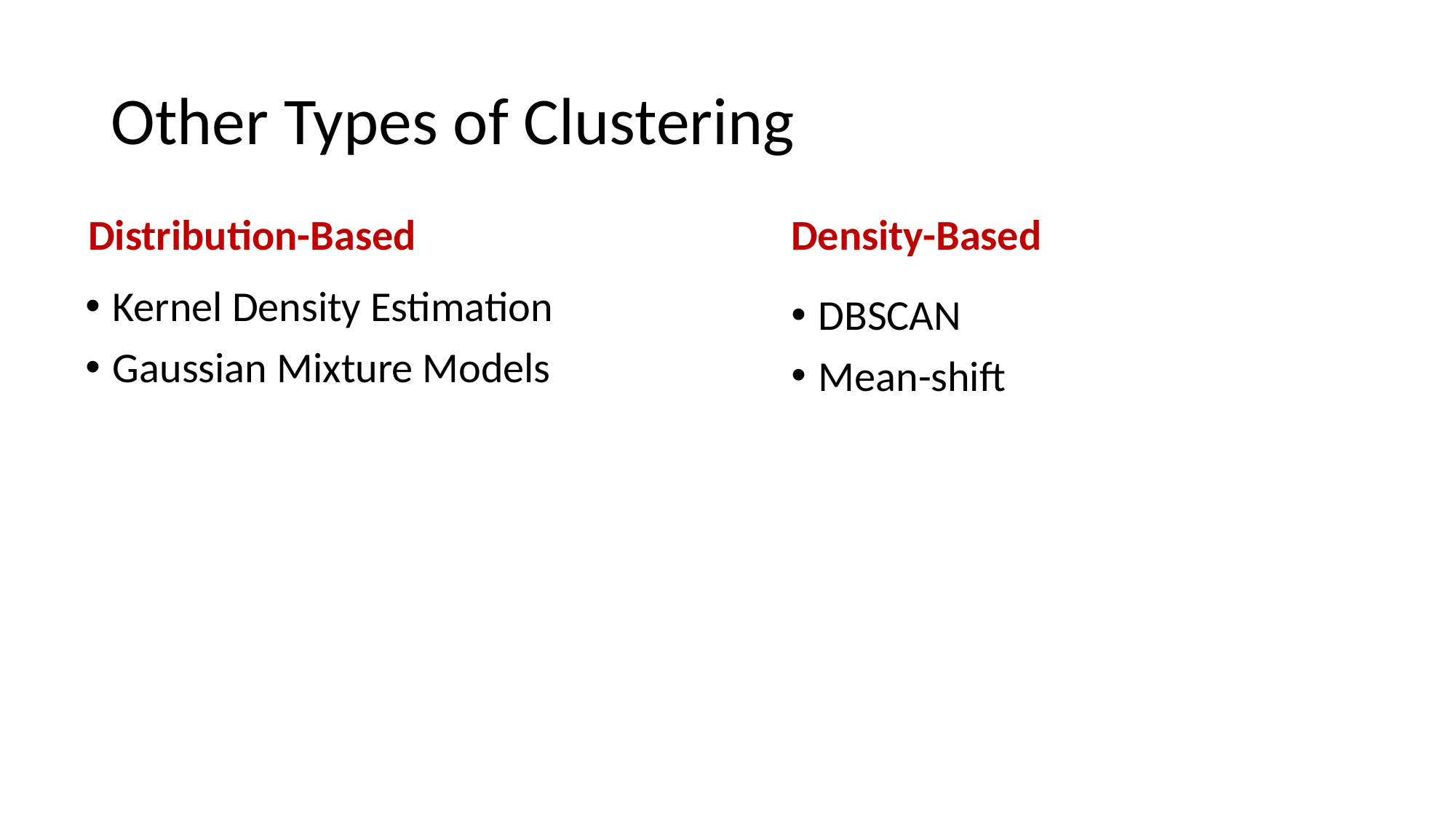

# Other Types of Clustering
Distribution-Based
Density-Based
Kernel Density Estimation
Gaussian Mixture Models
DBSCAN
Mean-shift